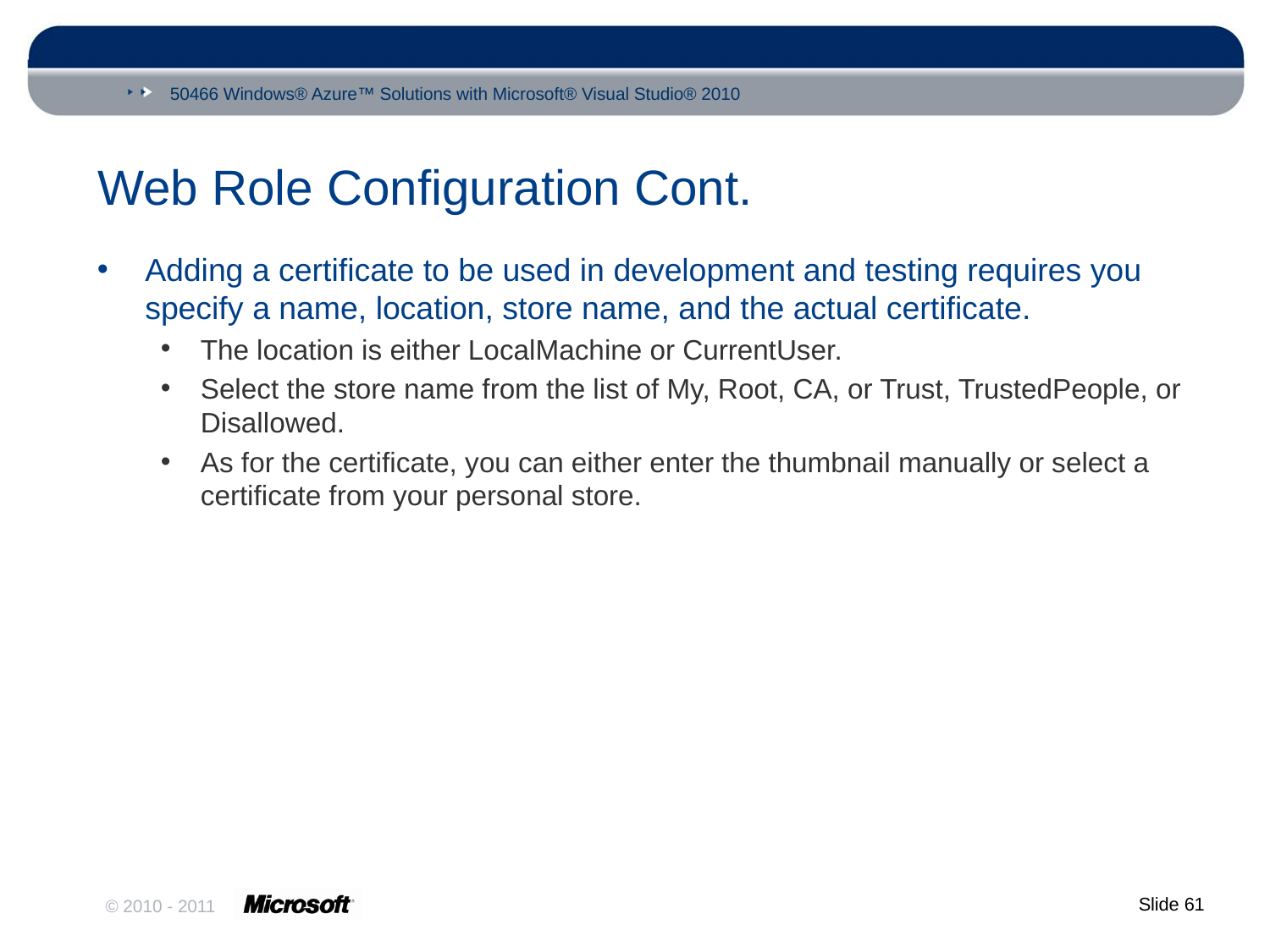

# Web Role Configuration Cont.
Adding a certificate to be used in development and testing requires you specify a name, location, store name, and the actual certificate.
The location is either LocalMachine or CurrentUser.
Select the store name from the list of My, Root, CA, or Trust, TrustedPeople, or Disallowed.
As for the certificate, you can either enter the thumbnail manually or select a certificate from your personal store.